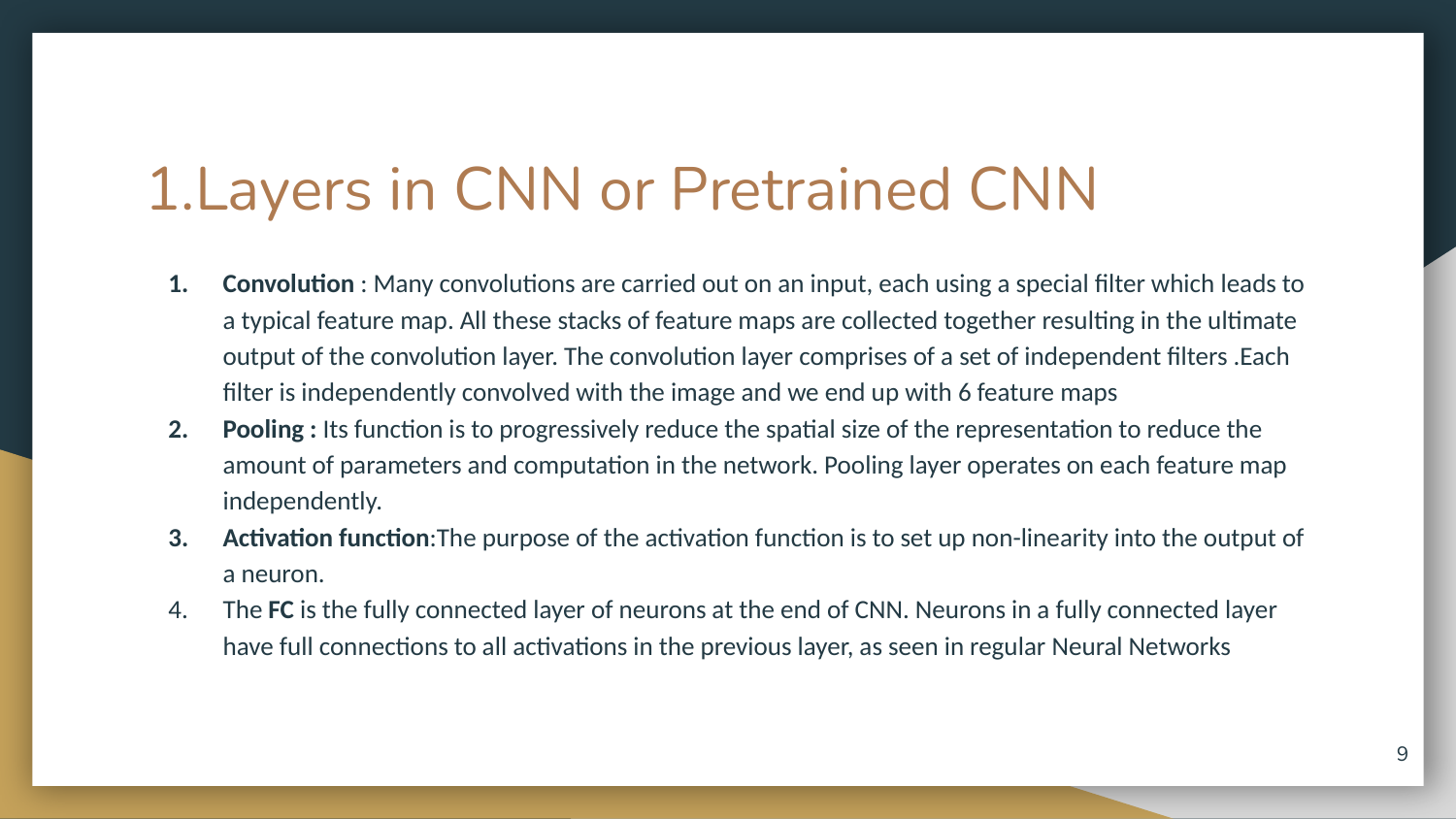

# 1.Layers in CNN or Pretrained CNN
Convolution : Many convolutions are carried out on an input, each using a special filter which leads to a typical feature map. All these stacks of feature maps are collected together resulting in the ultimate output of the convolution layer. The convolution layer comprises of a set of independent filters .Each filter is independently convolved with the image and we end up with 6 feature maps
Pooling : Its function is to progressively reduce the spatial size of the representation to reduce the amount of parameters and computation in the network. Pooling layer operates on each feature map independently.
Activation function:The purpose of the activation function is to set up non-linearity into the output of a neuron.
The FC is the fully connected layer of neurons at the end of CNN. Neurons in a fully connected layer have full connections to all activations in the previous layer, as seen in regular Neural Networks

9